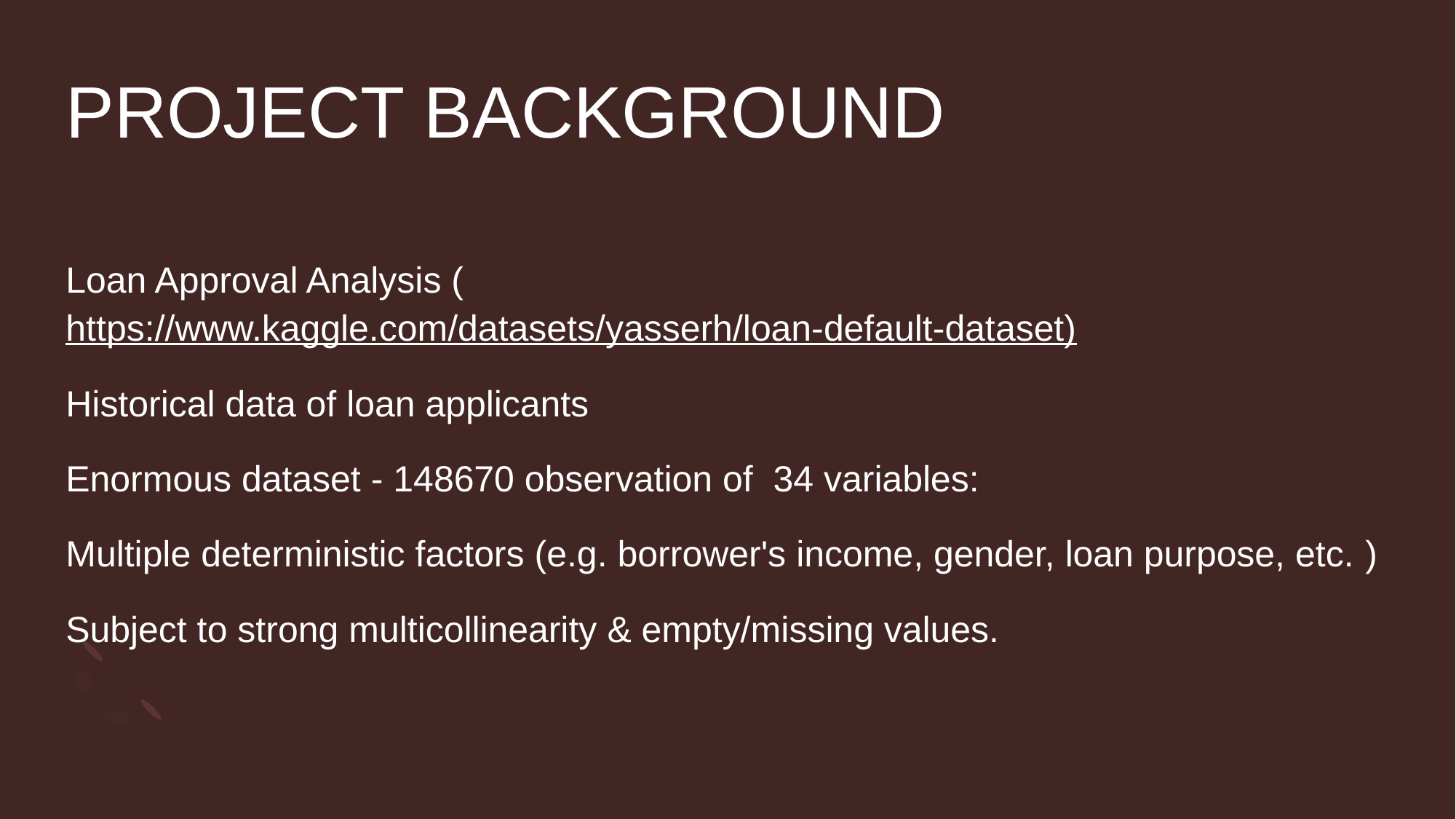

# PROJECT BACKGROUND
Loan Approval Analysis (https://www.kaggle.com/datasets/yasserh/loan-default-dataset)​
Historical data of loan applicants​
Enormous dataset - 148670 observation of  34 variables:​
Multiple deterministic factors (e.g. borrower's income, gender, loan purpose, etc. ​)
Subject to strong multicollinearity & empty/missing values.